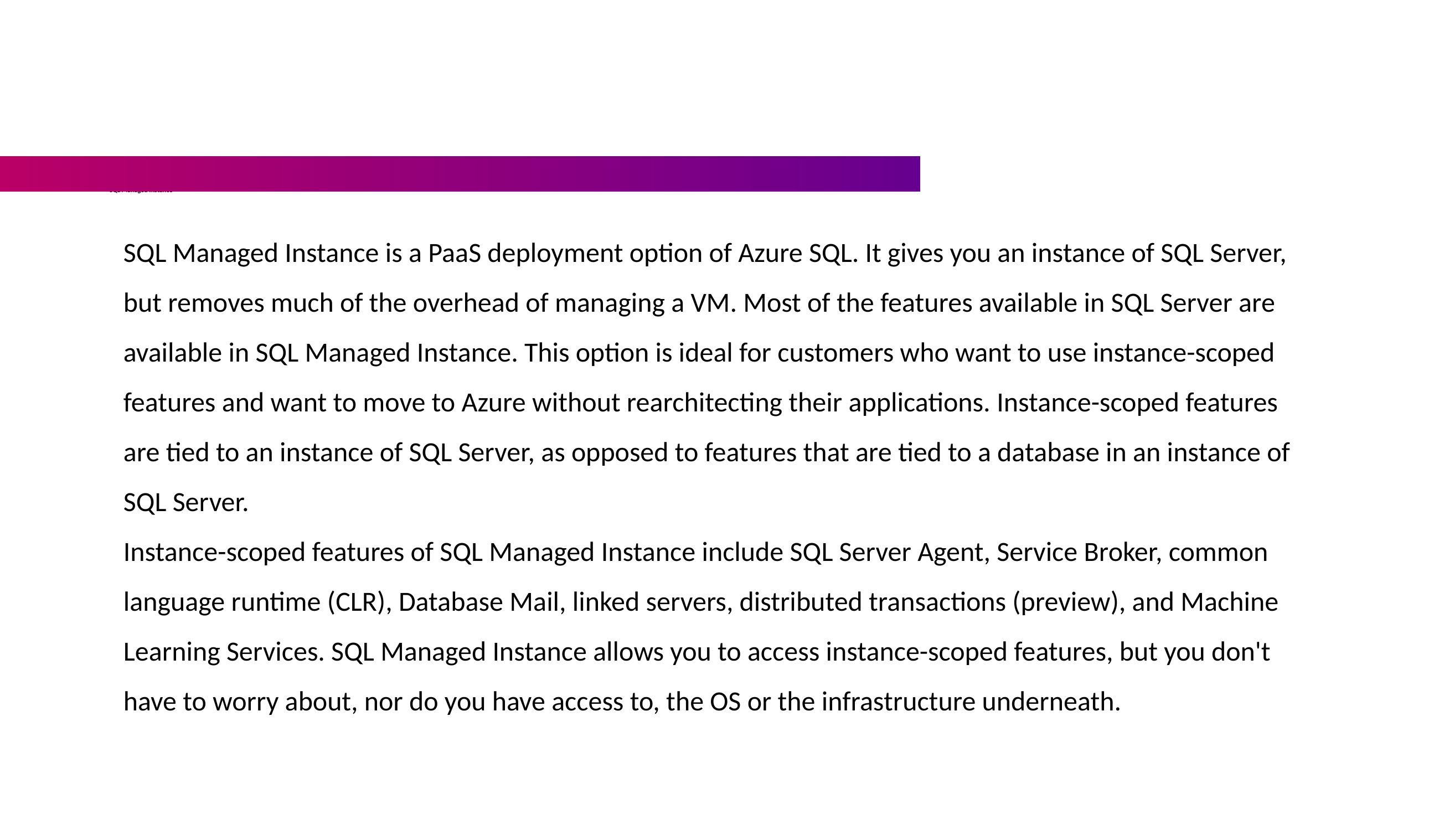

# SQL Managed Instance
SQL Managed Instance is a PaaS deployment option of Azure SQL. It gives you an instance of SQL Server, but removes much of the overhead of managing a VM. Most of the features available in SQL Server are available in SQL Managed Instance. This option is ideal for customers who want to use instance-scoped features and want to move to Azure without rearchitecting their applications. Instance-scoped features are tied to an instance of SQL Server, as opposed to features that are tied to a database in an instance of SQL Server.
Instance-scoped features of SQL Managed Instance include SQL Server Agent, Service Broker, common language runtime (CLR), Database Mail, linked servers, distributed transactions (preview), and Machine Learning Services. SQL Managed Instance allows you to access instance-scoped features, but you don't have to worry about, nor do you have access to, the OS or the infrastructure underneath.